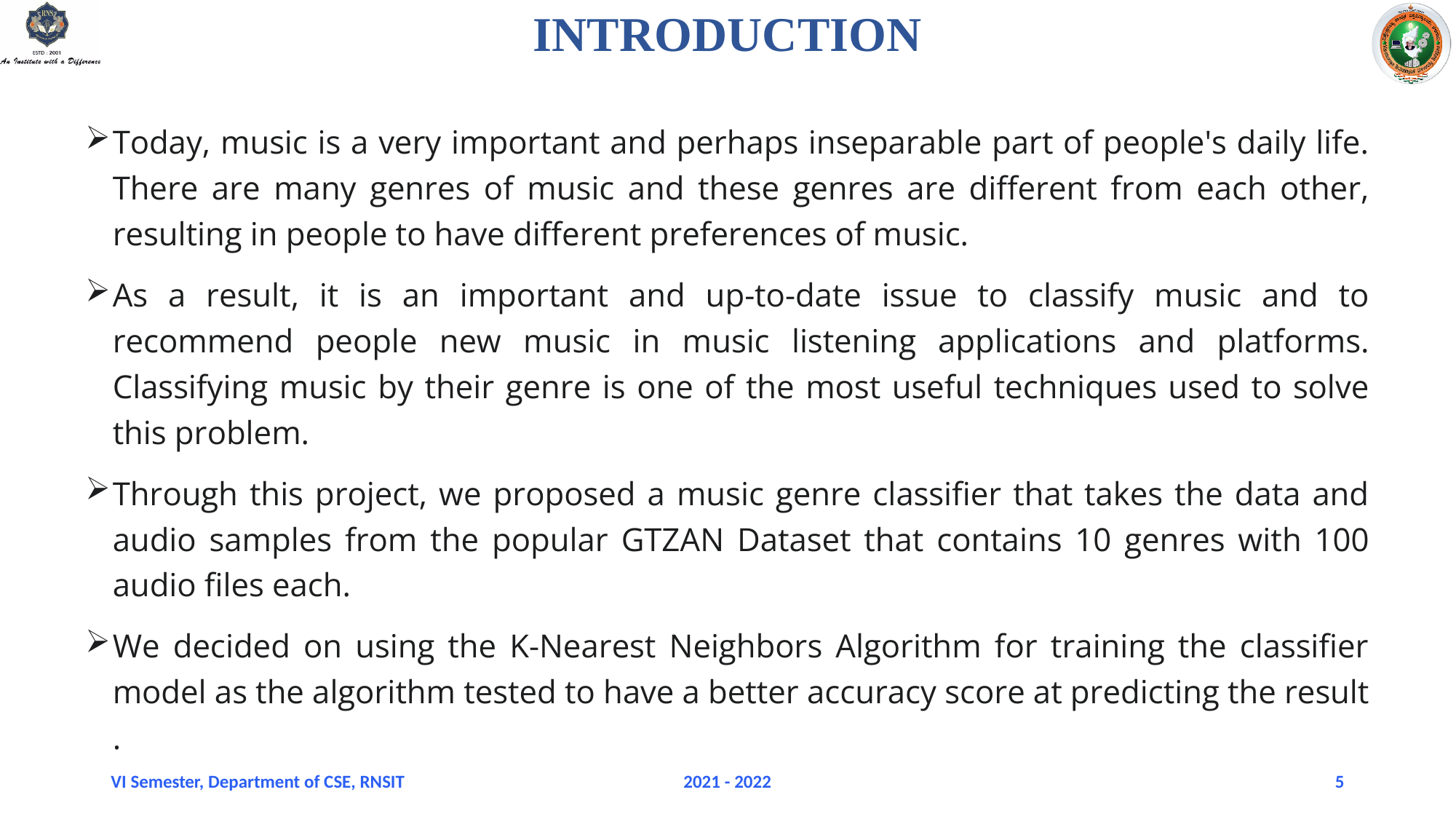

# INTRODUCTION
Today, music is a very important and perhaps inseparable part of people's daily life. There are many genres of music and these genres are different from each other, resulting in people to have different preferences of music.
As a result, it is an important and up-to-date issue to classify music and to recommend people new music in music listening applications and platforms. Classifying music by their genre is one of the most useful techniques used to solve this problem.
Through this project, we proposed a music genre classifier that takes the data and audio samples from the popular GTZAN Dataset that contains 10 genres with 100 audio files each.
We decided on using the K-Nearest Neighbors Algorithm for training the classifier model as the algorithm tested to have a better accuracy score at predicting the result .

VI Semester, Department of CSE, RNSIT
2021 - 2022
5